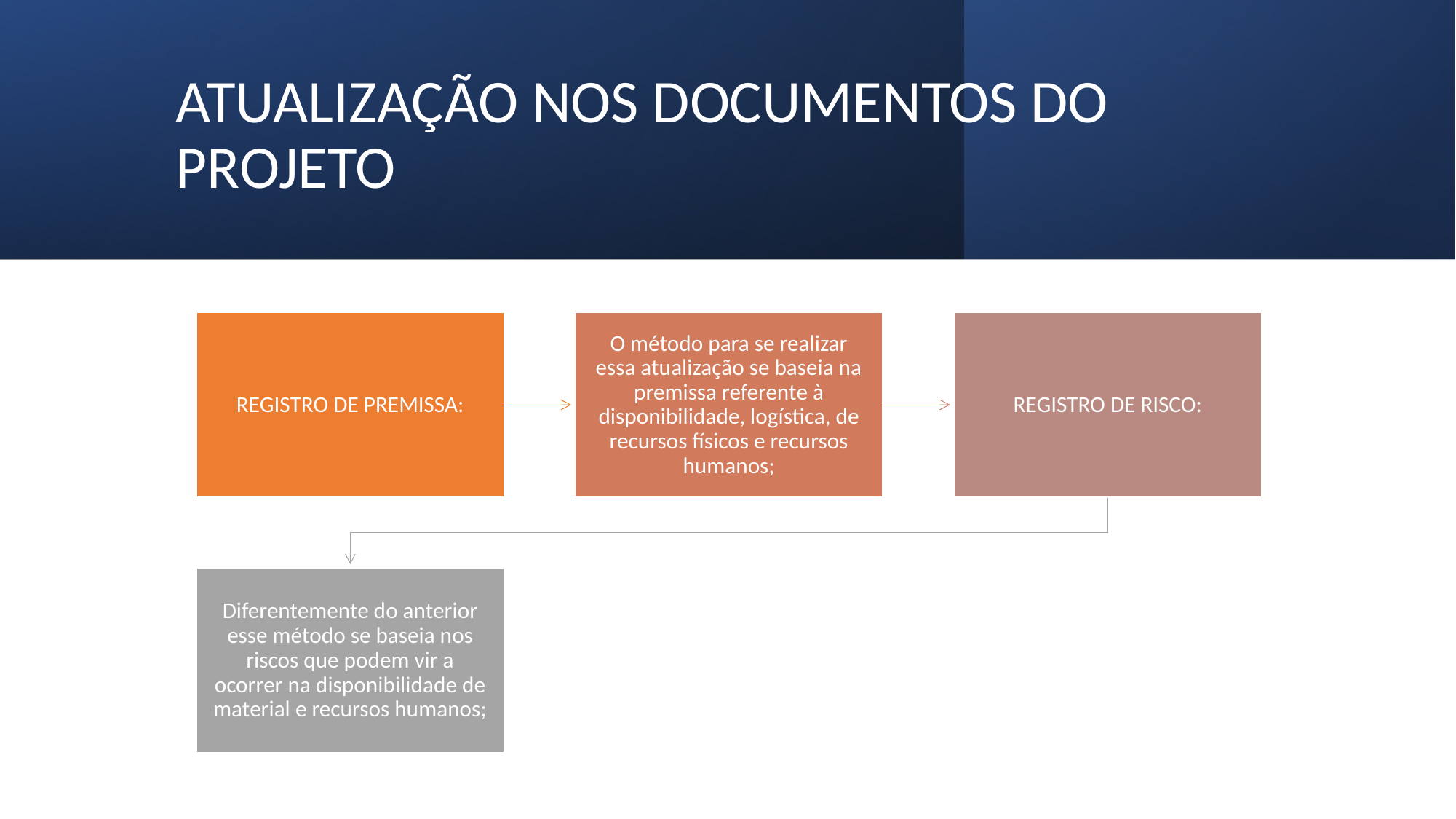

# ATUALIZAÇÃO NOS DOCUMENTOS DO PROJETO

REGISTRO DE PREMISSA:

O método para se realizar essa atualização se baseia na premissa referente à disponibilidade, logística, de recursos físicos e recursos humanos;

REGISTRO DE RISCO:
Diferentemente do anterior esse método se baseia nos riscos que podem vir a ocorrer na disponibilidade de material e recursos humanos;